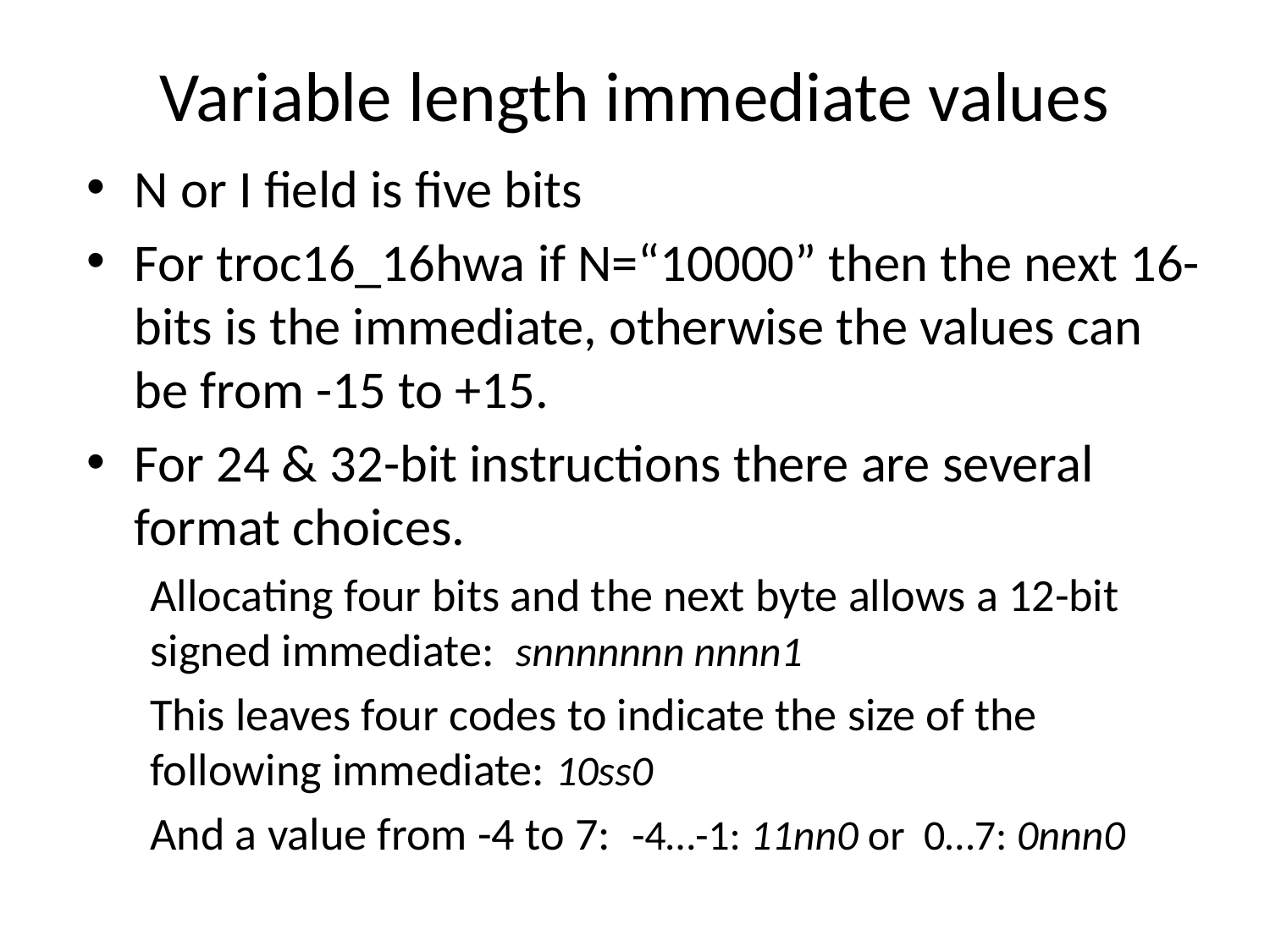

# Variable length immediate values
N or I field is five bits
For troc16_16hwa if N=“10000” then the next 16-bits is the immediate, otherwise the values can be from -15 to +15.
For 24 & 32-bit instructions there are several format choices.
Allocating four bits and the next byte allows a 12-bit signed immediate:  snnnnnnn nnnn1
This leaves four codes to indicate the size of the following immediate: 10ss0
And a value from -4 to 7:  -4…-1: 11nn0 or  0…7: 0nnn0